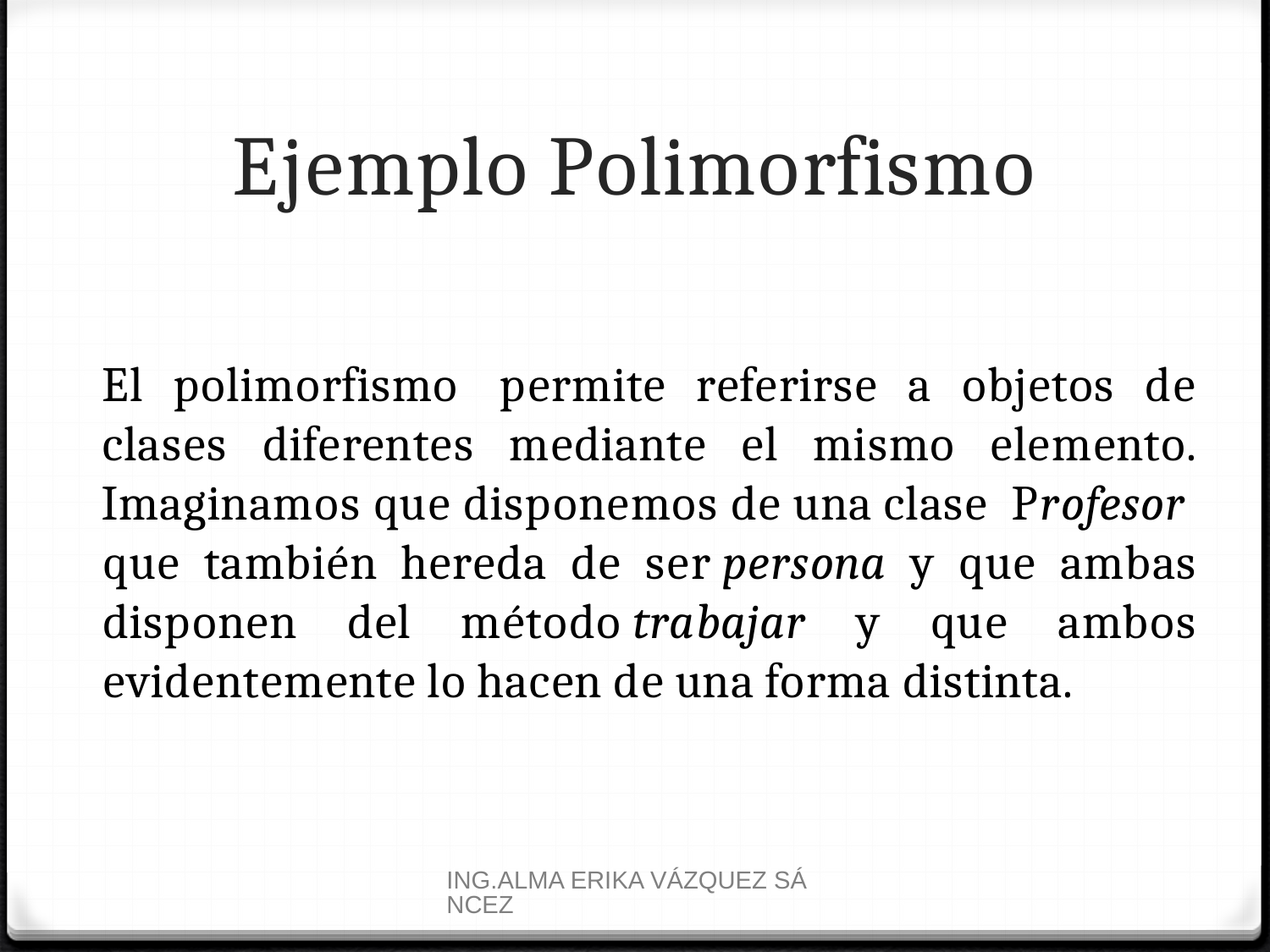

# Ejemplo Polimorfismo
El polimorfismo  permite referirse a objetos de clases diferentes mediante el mismo elemento. Imaginamos que disponemos de una clase  Profesor  que también hereda de ser persona y que ambas disponen del método trabajar y que ambos evidentemente lo hacen de una forma distinta.
ING.ALMA ERIKA VÁZQUEZ SÁNCEZ